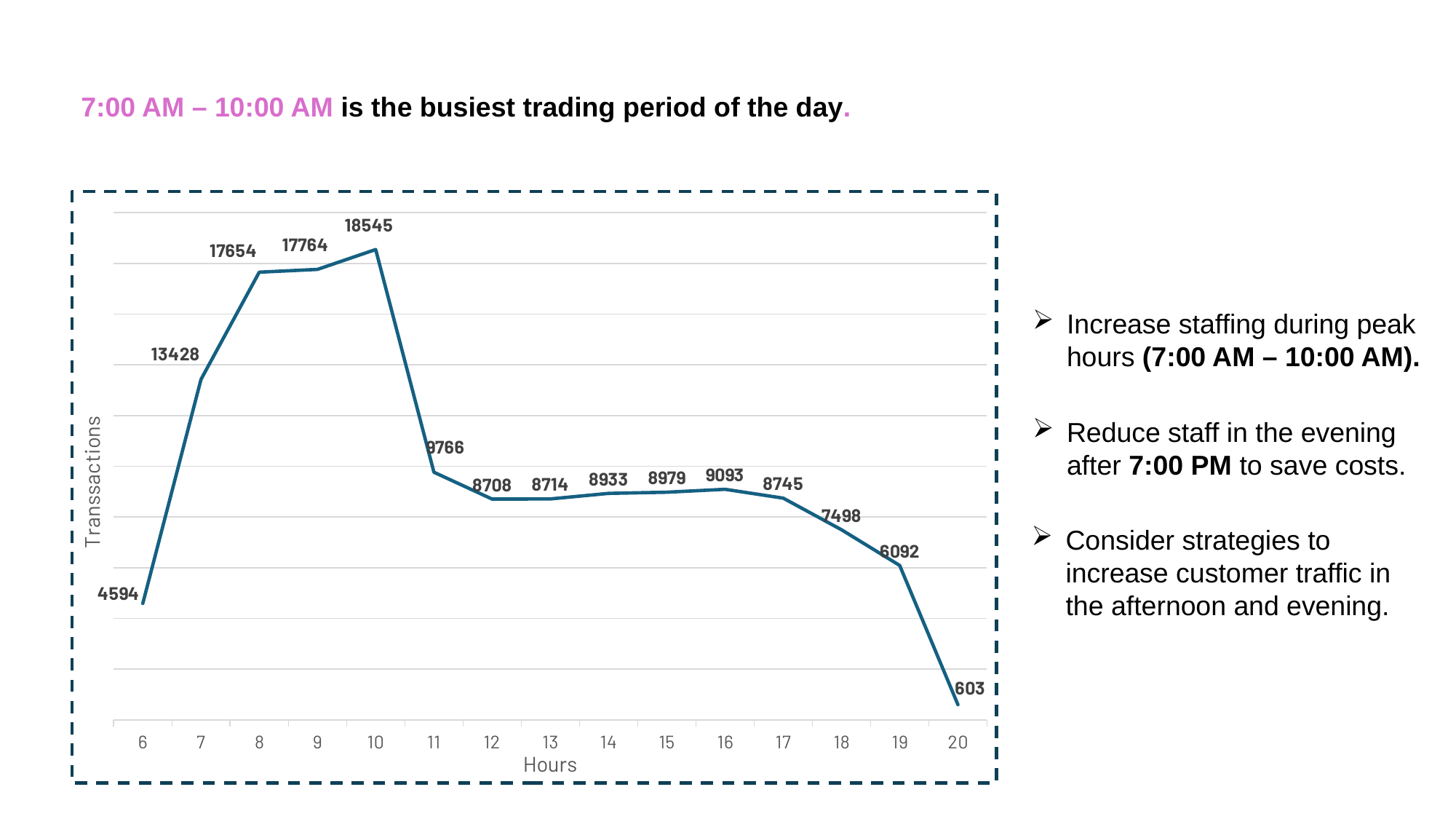

7:00 AM – 10:00 AM is the busiest trading period of the day.

### Chart

| Category | Total Transactions |
|---|---|
| 6 | 4594.0 |
| 7 | 13428.0 |
| 8 | 17654.0 |
| 9 | 17764.0 |
| 10 | 18545.0 |
| 11 | 9766.0 |
| 12 | 8708.0 |
| 13 | 8714.0 |
| 14 | 8933.0 |
| 15 | 8979.0 |
| 16 | 9093.0 |
| 17 | 8745.0 |
| 18 | 7498.0 |
| 19 | 6092.0 |
| 20 | 603.0 |
Increase staffing during peak hours (7:00 AM – 10:00 AM).
Reduce staff in the evening after 7:00 PM to save costs.
Consider strategies to increase customer traffic in the afternoon and evening.